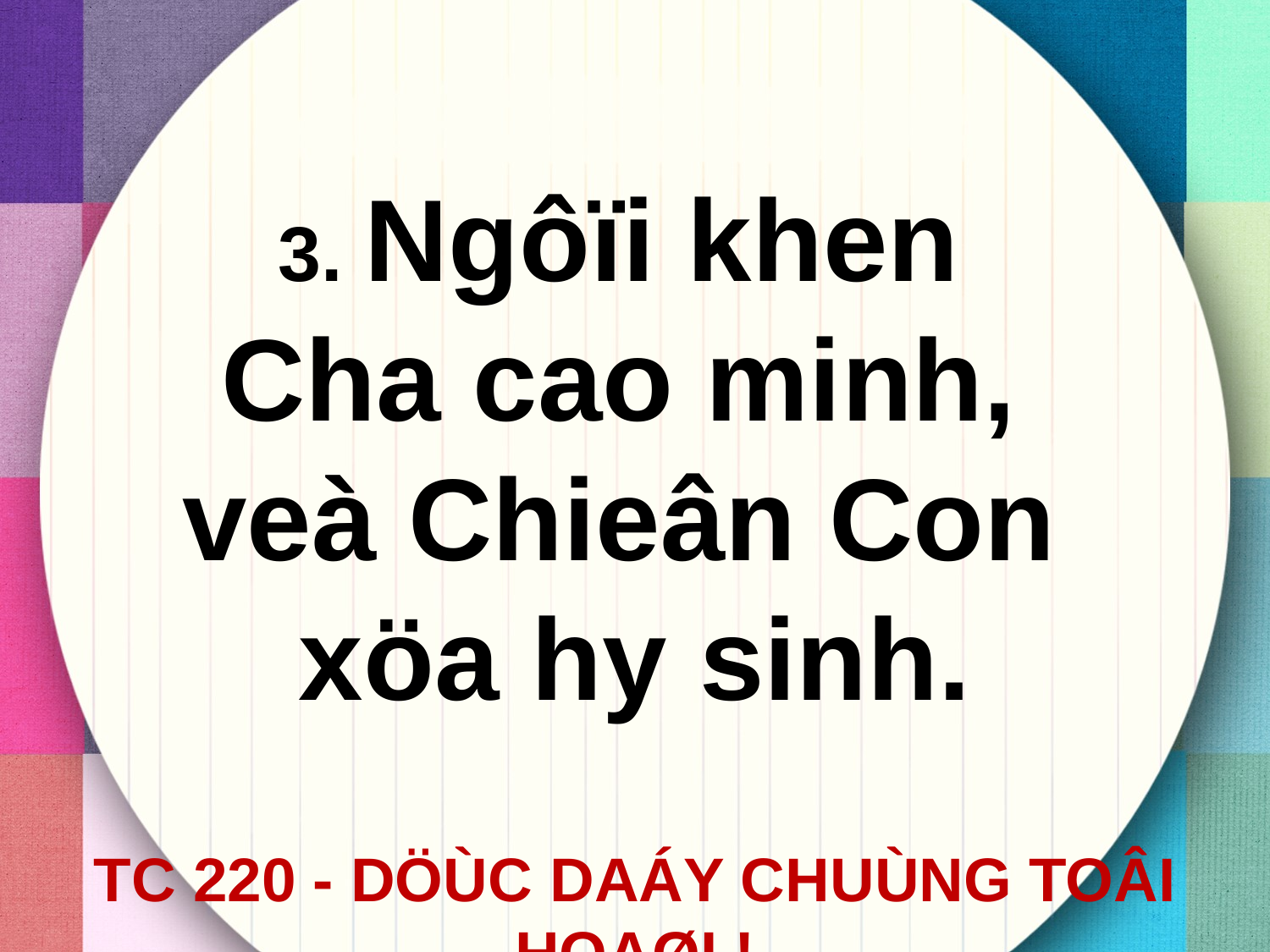

3. Ngôïi khen
Cha cao minh,
veà Chieân Con
xöa hy sinh.
TC 220 - DÖÙC DAÁY CHUÙNG TOÂI HOAØI !